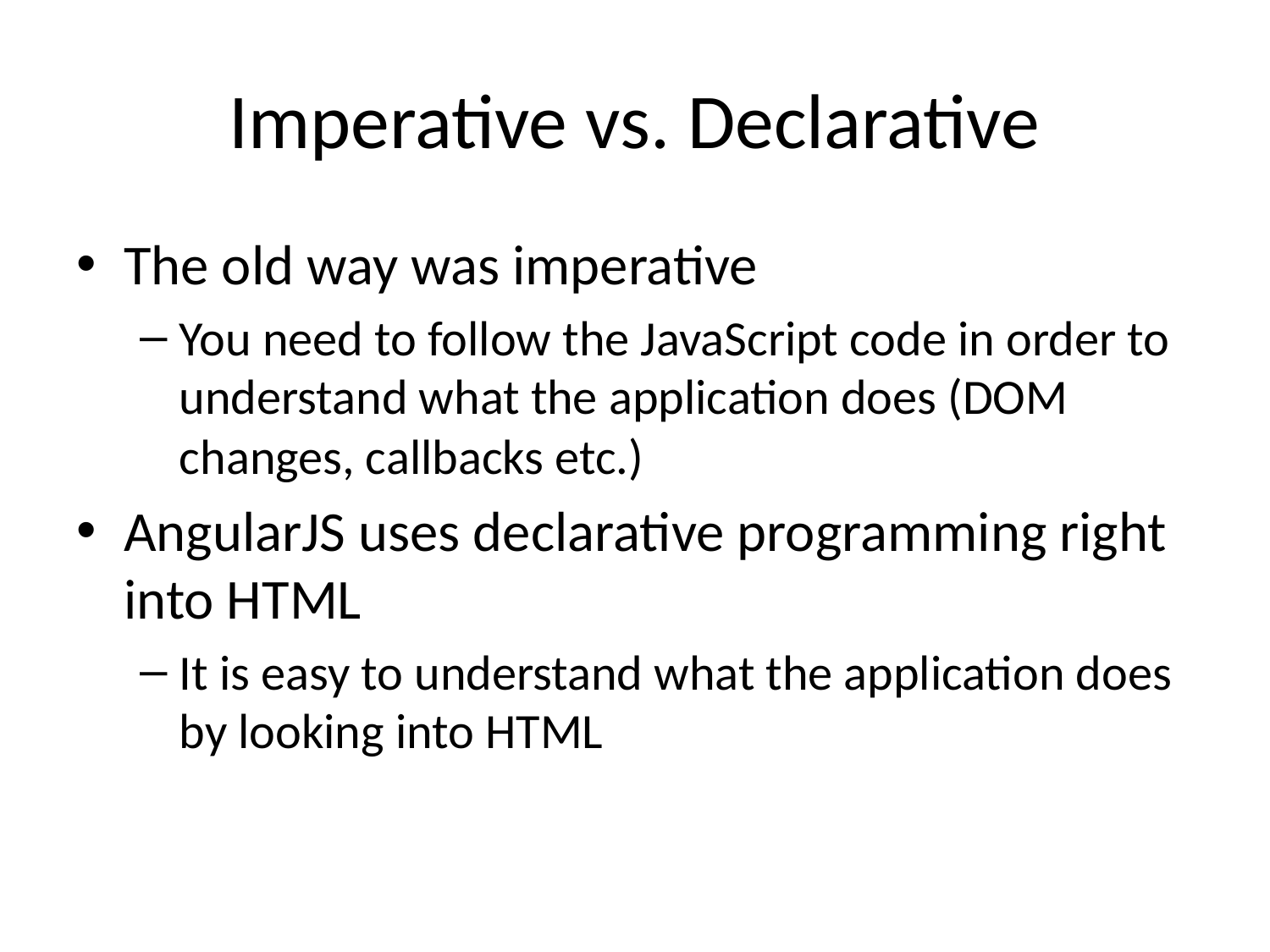

# Imperative vs. Declarative
The old way was imperative
You need to follow the JavaScript code in order to understand what the application does (DOM changes, callbacks etc.)
AngularJS uses declarative programming right into HTML
It is easy to understand what the application does by looking into HTML